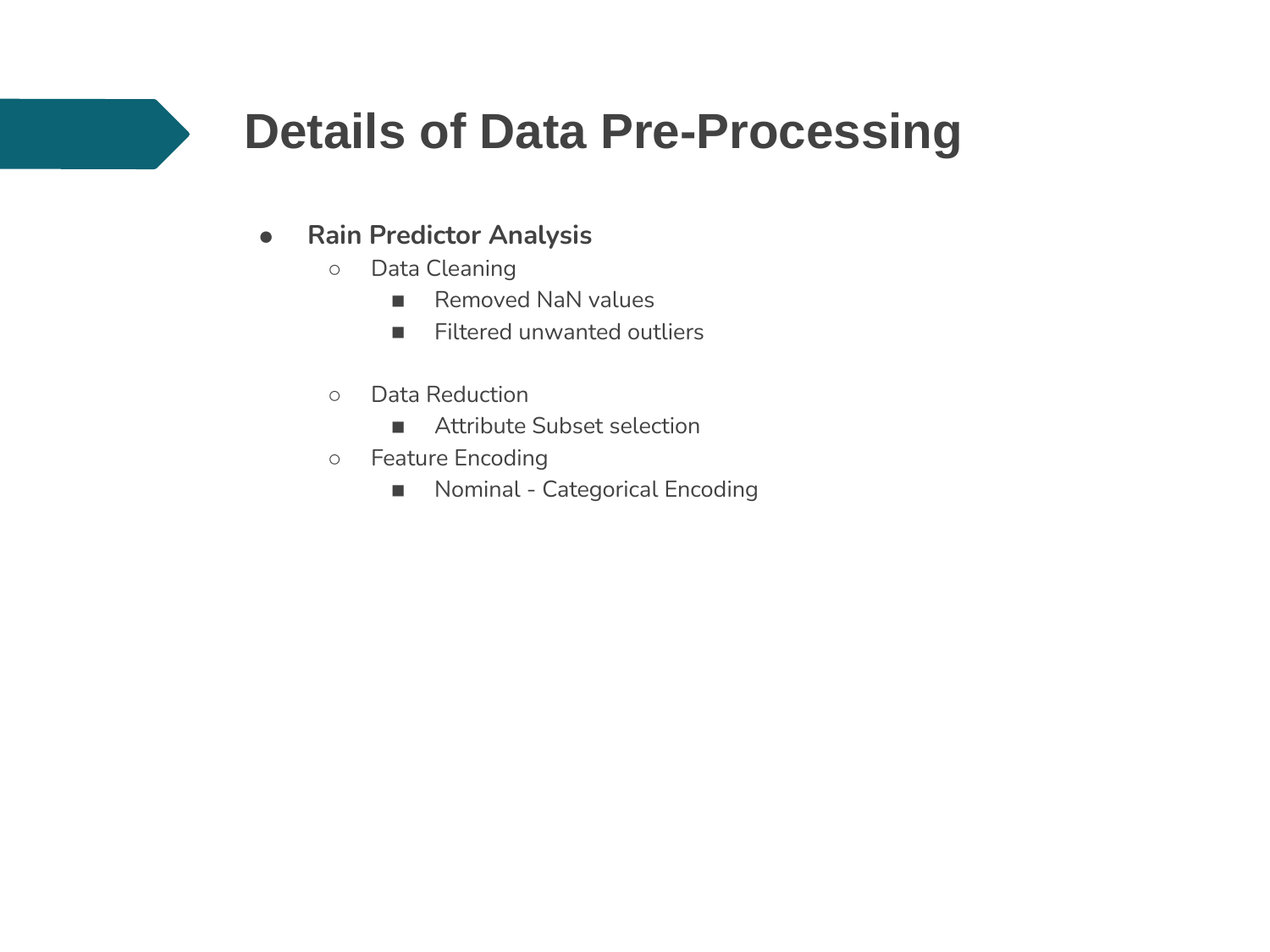

# Details of Data Pre-Processing
Rain Predictor Analysis
Data Cleaning
Removed NaN values
Filtered unwanted outliers
Data Reduction
Attribute Subset selection
Feature Encoding
Nominal - Categorical Encoding